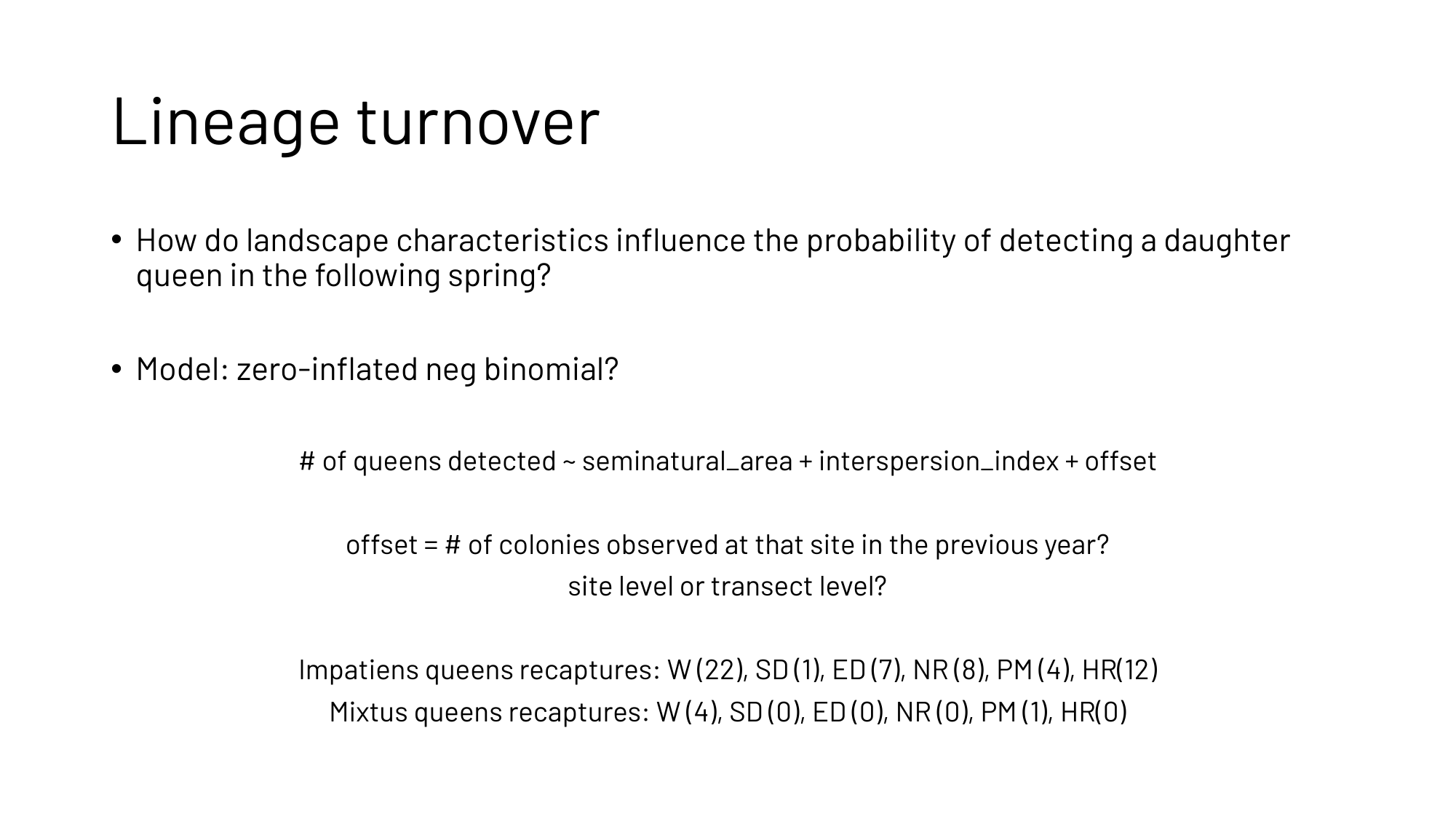

# Lineage turnover
How do landscape characteristics influence the probability of detecting a daughter queen in the following spring?

Model: zero-inflated neg binomial?

# of queens detected ~ seminatural_area + interspersion_index + offset

offset = # of colonies observed at that site in the previous year?
site level or transect level?

Impatiens queens recaptures: W (22), SD (1), ED (7), NR (8), PM (4), HR(12)
Mixtus queens recaptures: W (4), SD (0), ED (0), NR (0), PM (1), HR(0)